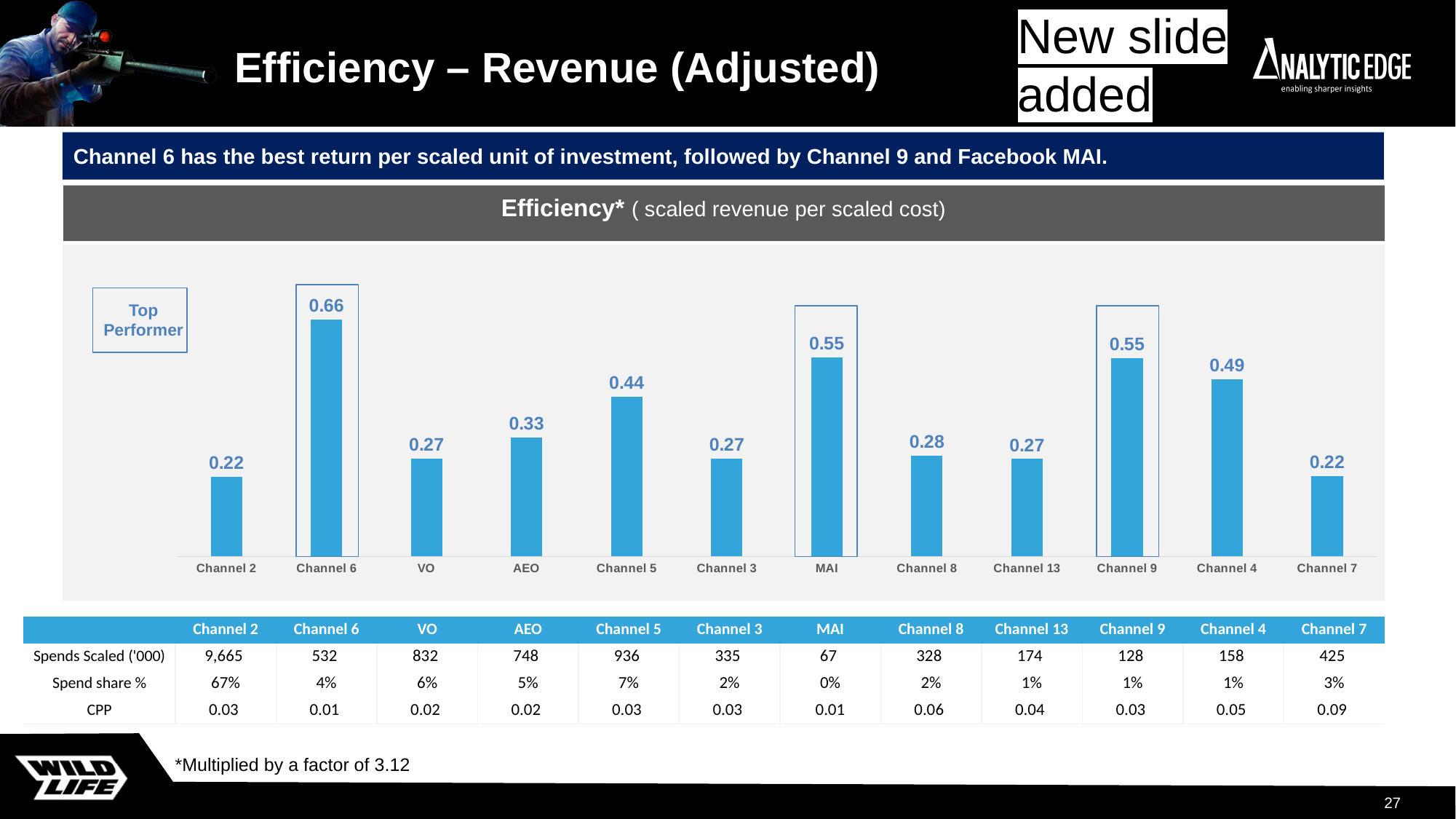

New slide added
# Efficiency – Revenue (Adjusted)
Channel 6 has the best return per scaled unit of investment, followed by Channel 9 and Facebook MAI.

Efficiency* ( scaled revenue per scaled cost)

### Chart

| Category | Effectiveness |
|---|---|
| Channel 2 | 0.22095696604936604 |
| Channel 6 | 0.658751652456782 |
| VO | 0.2713851608789606 |
| AEO | 0.3307248219385146 |
| Channel 5 | 0.44480974917469435 |
| Channel 3 | 0.27253608172923094 |
| MAI | 0.5530826741956277 |
| Channel 8 | 0.2804190934160164 |
| Channel 13 | 0.2710417204398621 |
| Channel 9 | 0.5518460289639376 |
| Channel 4 | 0.49175282560678474 |
| Channel 7 | 0.22399891164324434 |
Top Performer

|  | Channel 2 | Channel 6 | VO | AEO | Channel 5 | Channel 3 | MAI | Channel 8 | Channel 13 | Channel 9 | Channel 4 | Channel 7 |
| --- | --- | --- | --- | --- | --- | --- | --- | --- | --- | --- | --- | --- |
| Spends Scaled ('000) | 9,665 | 532 | 832 | 748 | 936 | 335 | 67 | 328 | 174 | 128 | 158 | 425 |
| Spend share % | 67% | 4% | 6% | 5% | 7% | 2% | 0% | 2% | 1% | 1% | 1% | 3% |
| CPP | 0.03 | 0.01 | 0.02 | 0.02 | 0.03 | 0.03 | 0.01 | 0.06 | 0.04 | 0.03 | 0.05 | 0.09 |
*Multiplied by a factor of 3.12
27